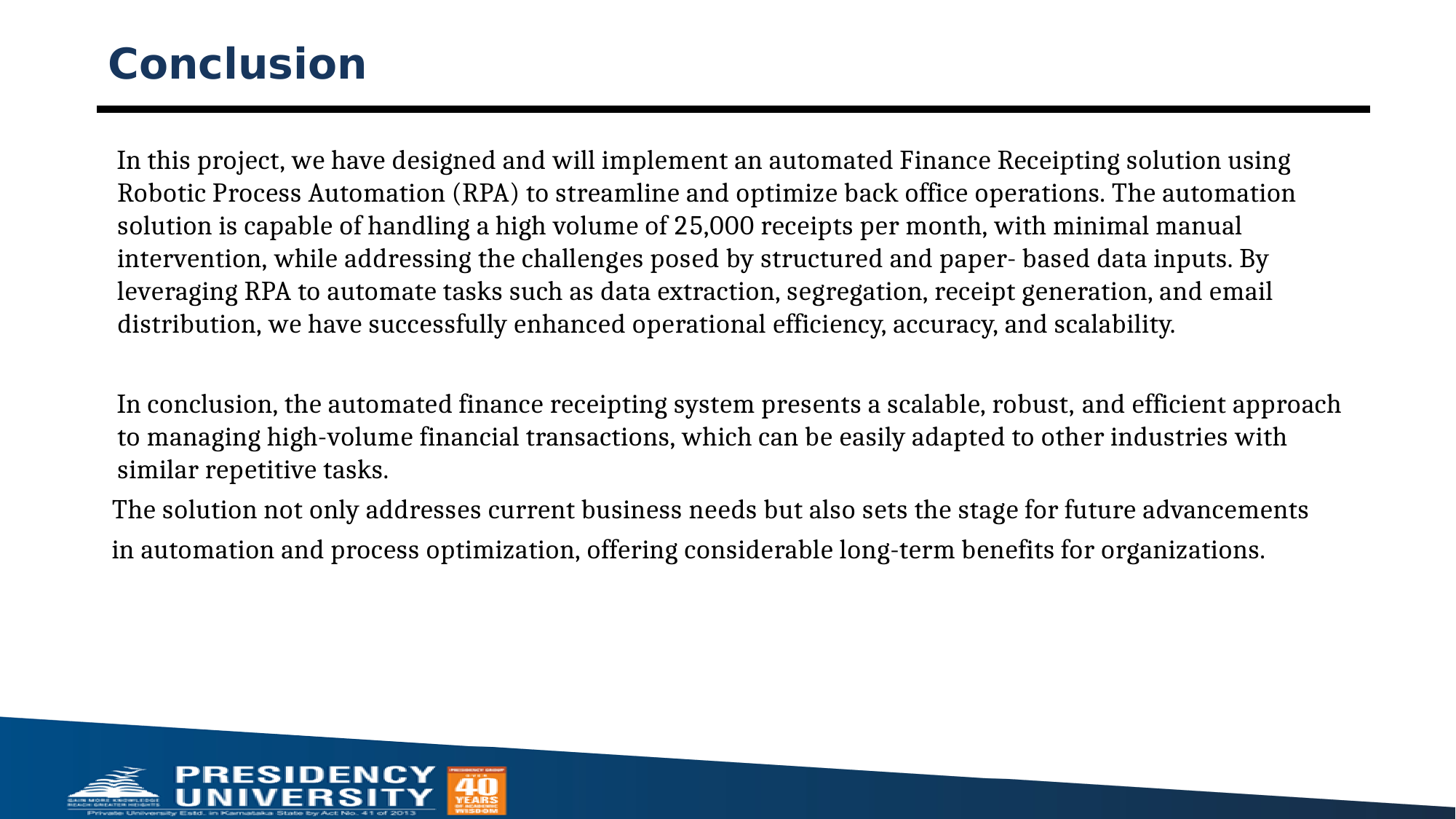

# Conclusion
In this project, we have designed and will implement an automated Finance Receipting solution using Robotic Process Automation (RPA) to streamline and optimize back office operations. The automation solution is capable of handling a high volume of 25,000 receipts per month, with minimal manual intervention, while addressing the challenges posed by structured and paper- based data inputs. By leveraging RPA to automate tasks such as data extraction, segregation, receipt generation, and email distribution, we have successfully enhanced operational efficiency, accuracy, and scalability.

In conclusion, the automated finance receipting system presents a scalable, robust, and efficient approach to managing high-volume financial transactions, which can be easily adapted to other industries with similar repetitive tasks.
The solution not only addresses current business needs but also sets the stage for future advancements
in automation and process optimization, offering considerable long-term benefits for organizations.